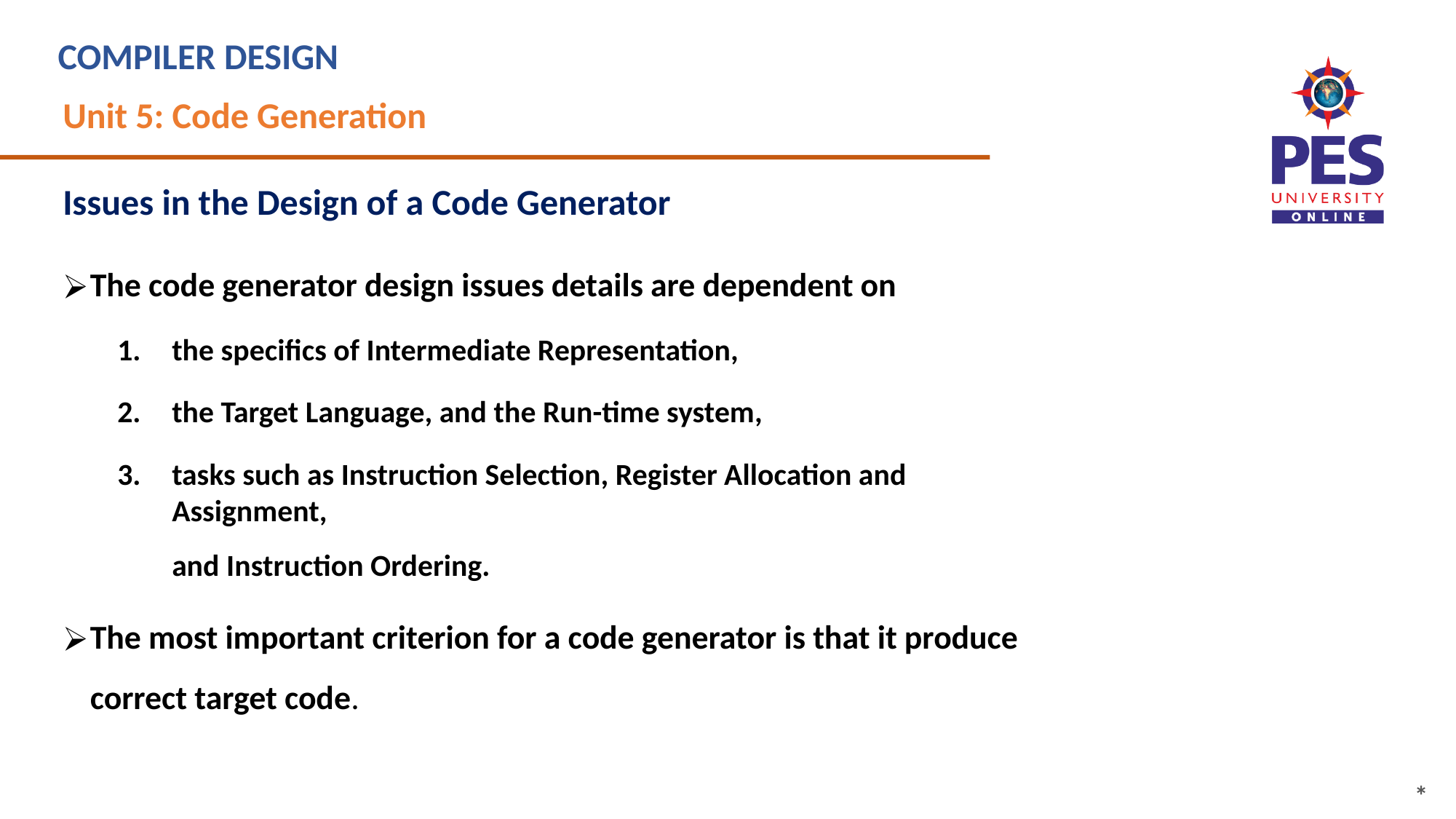

# COMPILER DESIGN
Unit 5: Code Generation

Issues in the Design of a Code Generator

The code generator design issues details are dependent on
the specifics of Intermediate Representation,
the Target Language, and the Run-time system,
tasks such as Instruction Selection, Register Allocation and Assignment,
and Instruction Ordering.

The most important criterion for a code generator is that it produce
correct target code.
*